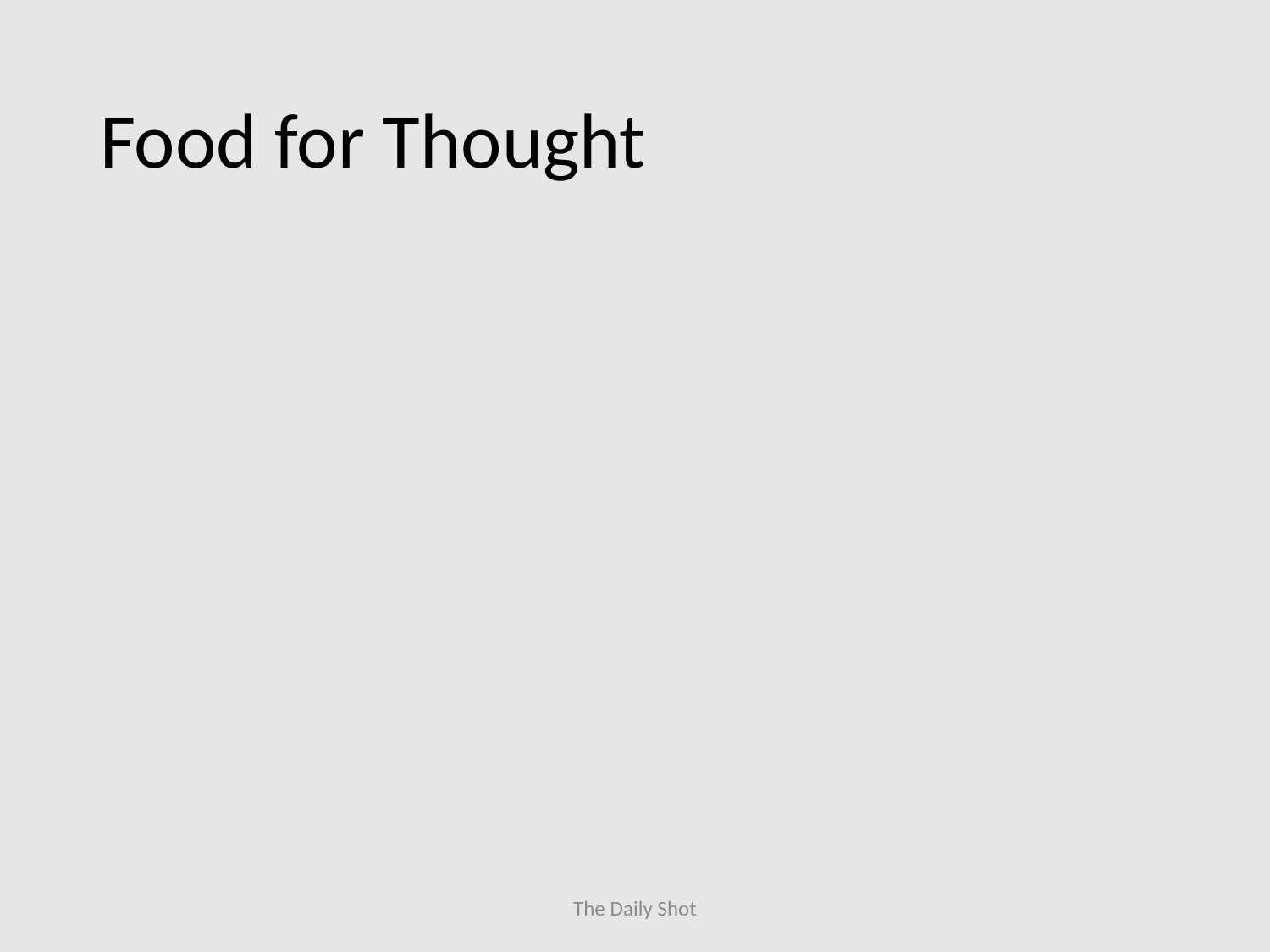

# Food for Thought

The Daily Shot